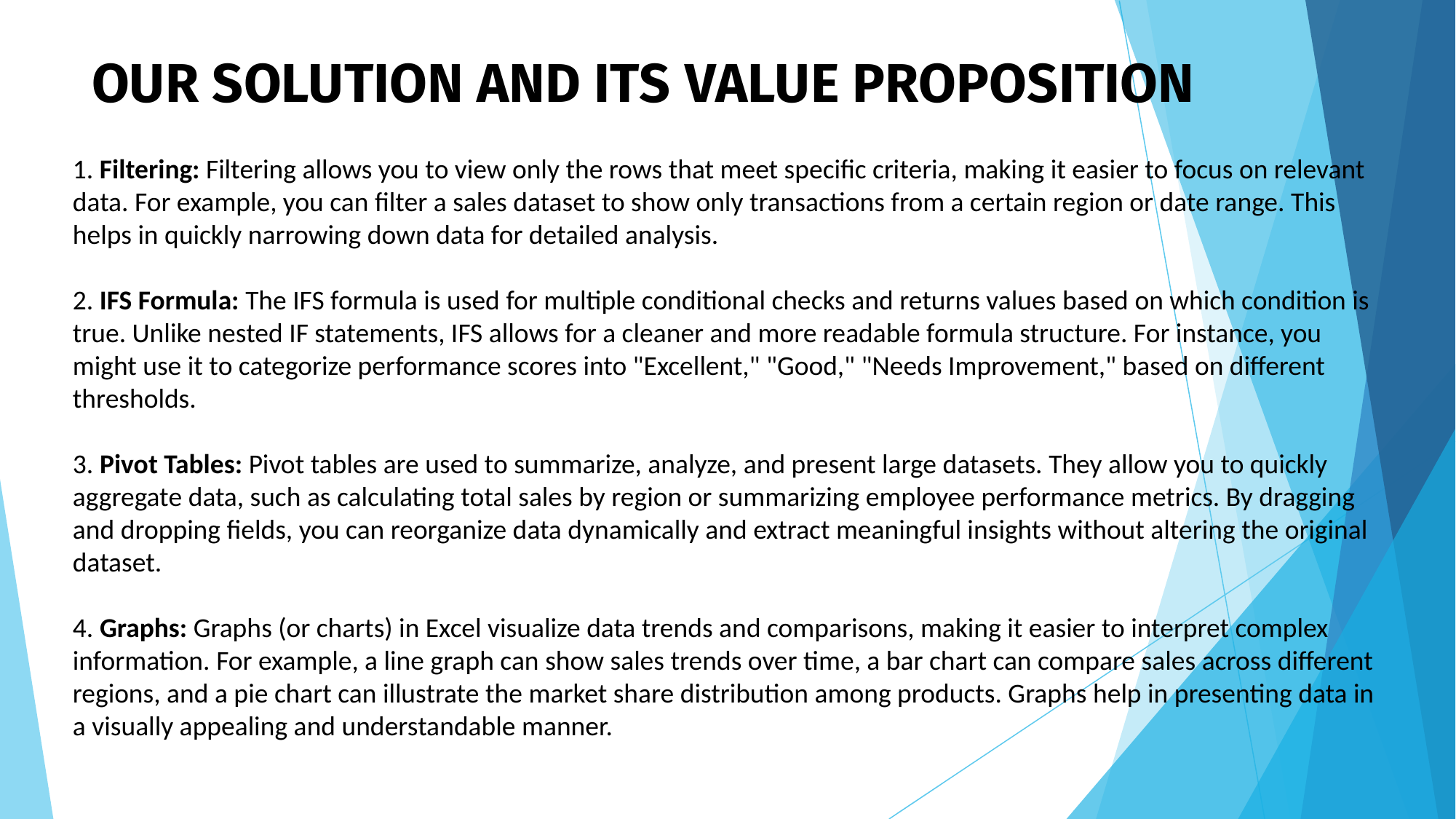

# OUR SOLUTION AND ITS VALUE PROPOSITION

1. Filtering: Filtering allows you to view only the rows that meet specific criteria, making it easier to focus on relevant data. For example, you can filter a sales dataset to show only transactions from a certain region or date range. This helps in quickly narrowing down data for detailed analysis.

2. IFS Formula: The IFS formula is used for multiple conditional checks and returns values based on which condition is true. Unlike nested IF statements, IFS allows for a cleaner and more readable formula structure. For instance, you might use it to categorize performance scores into "Excellent," "Good," "Needs Improvement," based on different thresholds.

3. Pivot Tables: Pivot tables are used to summarize, analyze, and present large datasets. They allow you to quickly aggregate data, such as calculating total sales by region or summarizing employee performance metrics. By dragging and dropping fields, you can reorganize data dynamically and extract meaningful insights without altering the original dataset.

4. Graphs: Graphs (or charts) in Excel visualize data trends and comparisons, making it easier to interpret complex information. For example, a line graph can show sales trends over time, a bar chart can compare sales across different regions, and a pie chart can illustrate the market share distribution among products. Graphs help in presenting data in a visually appealing and understandable manner.

7